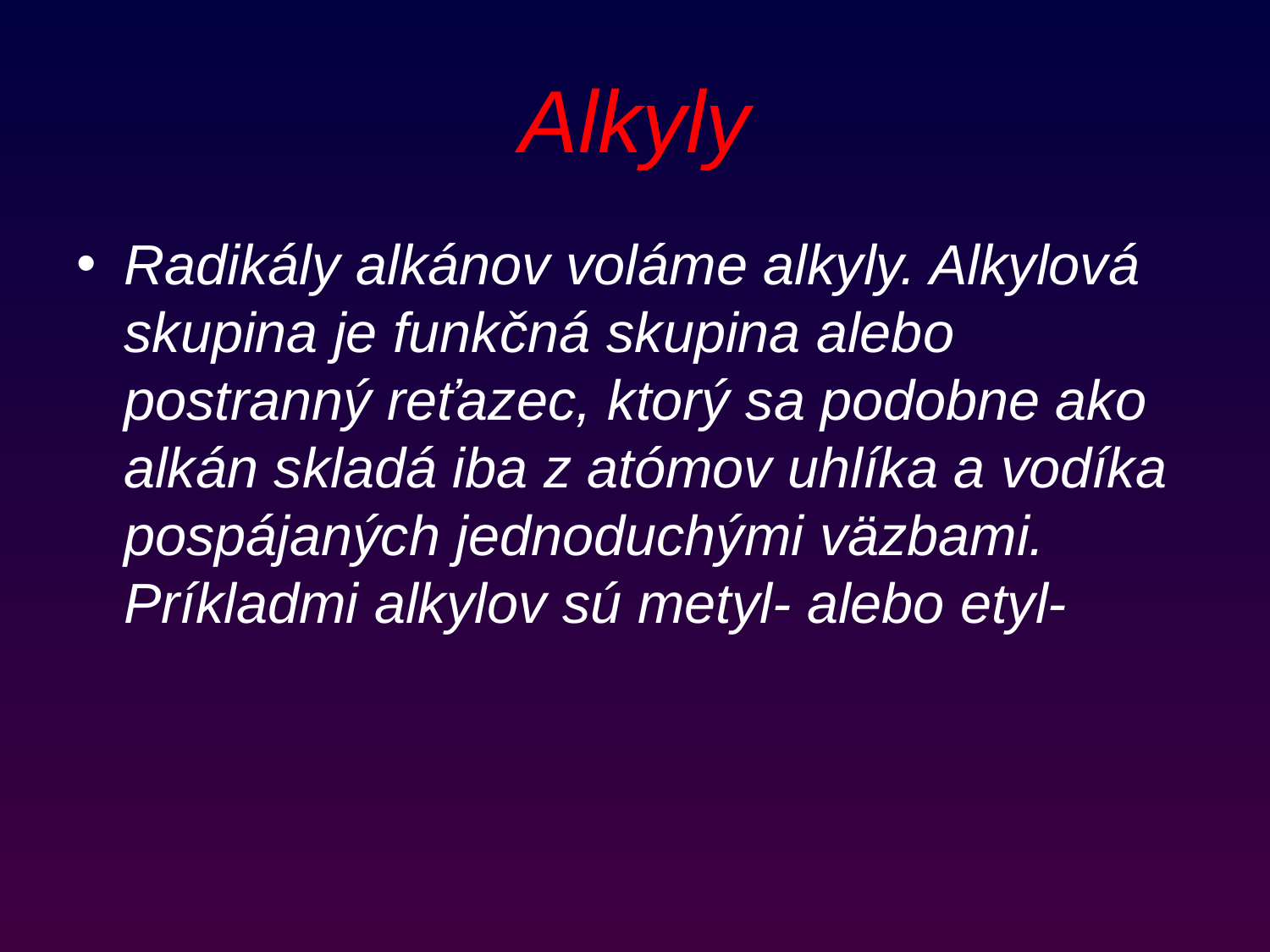

# Alkyly
Radikály alkánov voláme alkyly. Alkylová skupina je funkčná skupina alebo postranný reťazec, ktorý sa podobne ako alkán skladá iba z atómov uhlíka a vodíka pospájaných jednoduchými väzbami. Príkladmi alkylov sú metyl- alebo etyl-